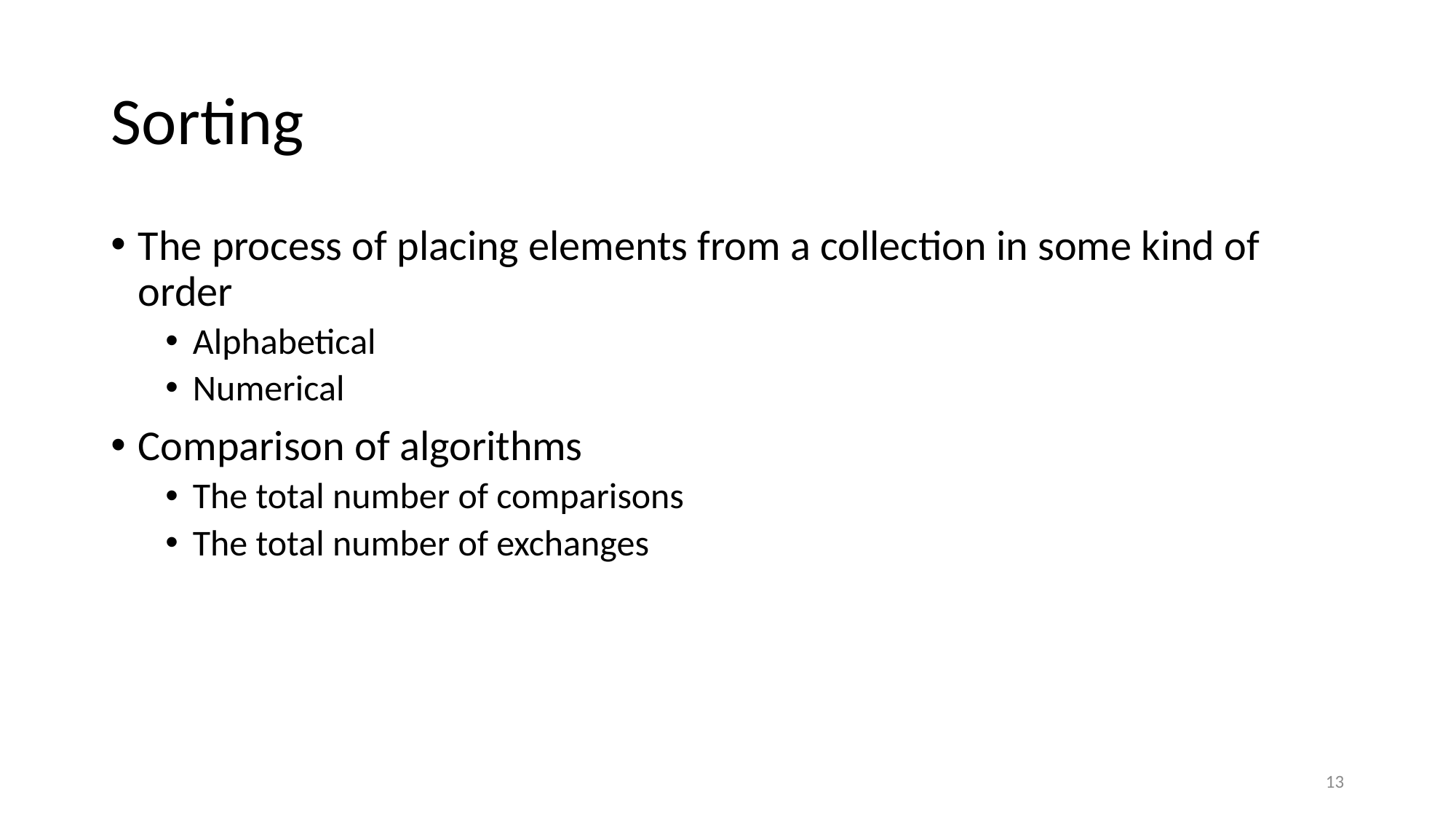

# Sorting
The process of placing elements from a collection in some kind of order
Alphabetical
Numerical
Comparison of algorithms
The total number of comparisons
The total number of exchanges
13